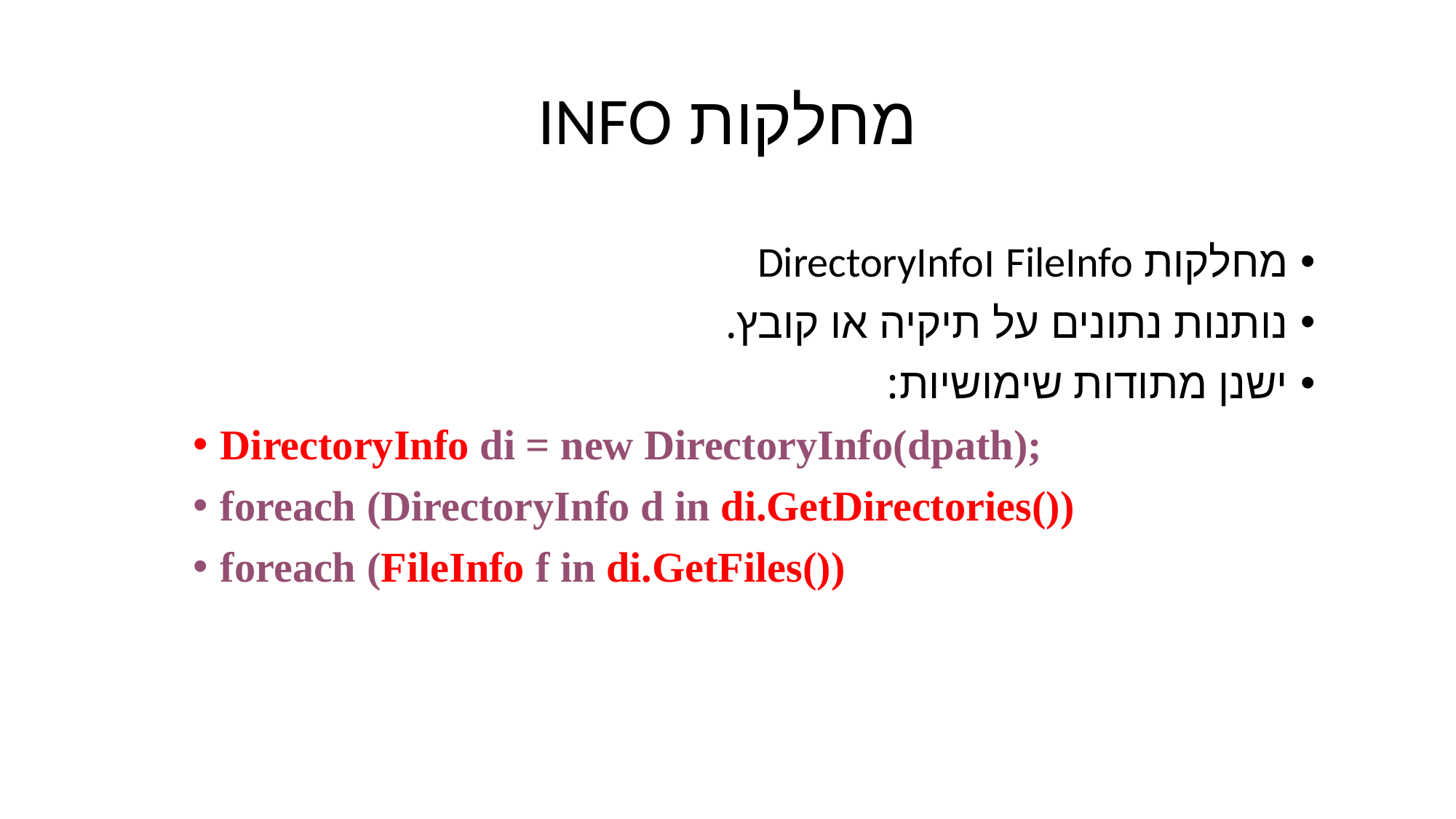

# מחלקות INFO
מחלקות FileInfo וDirectoryInfo
נותנות נתונים על תיקיה או קובץ.
ישנן מתודות שימושיות:
DirectoryInfo di = new DirectoryInfo(dpath);
foreach (DirectoryInfo d in di.GetDirectories())
foreach (FileInfo f in di.GetFiles())